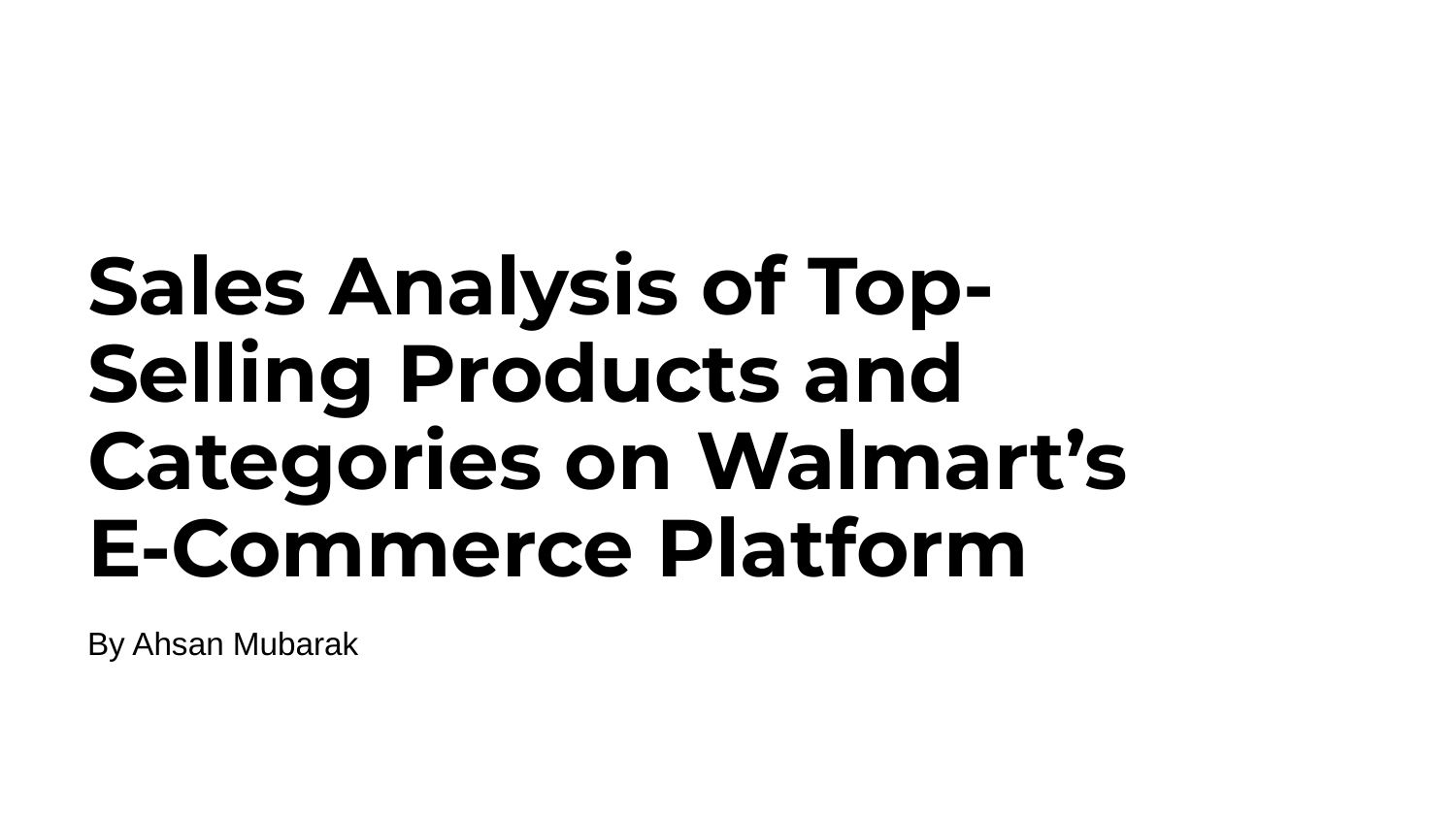

# Sales Analysis of Top-Selling Products and Categories on Walmart’s E-Commerce Platform
By Ahsan Mubarak